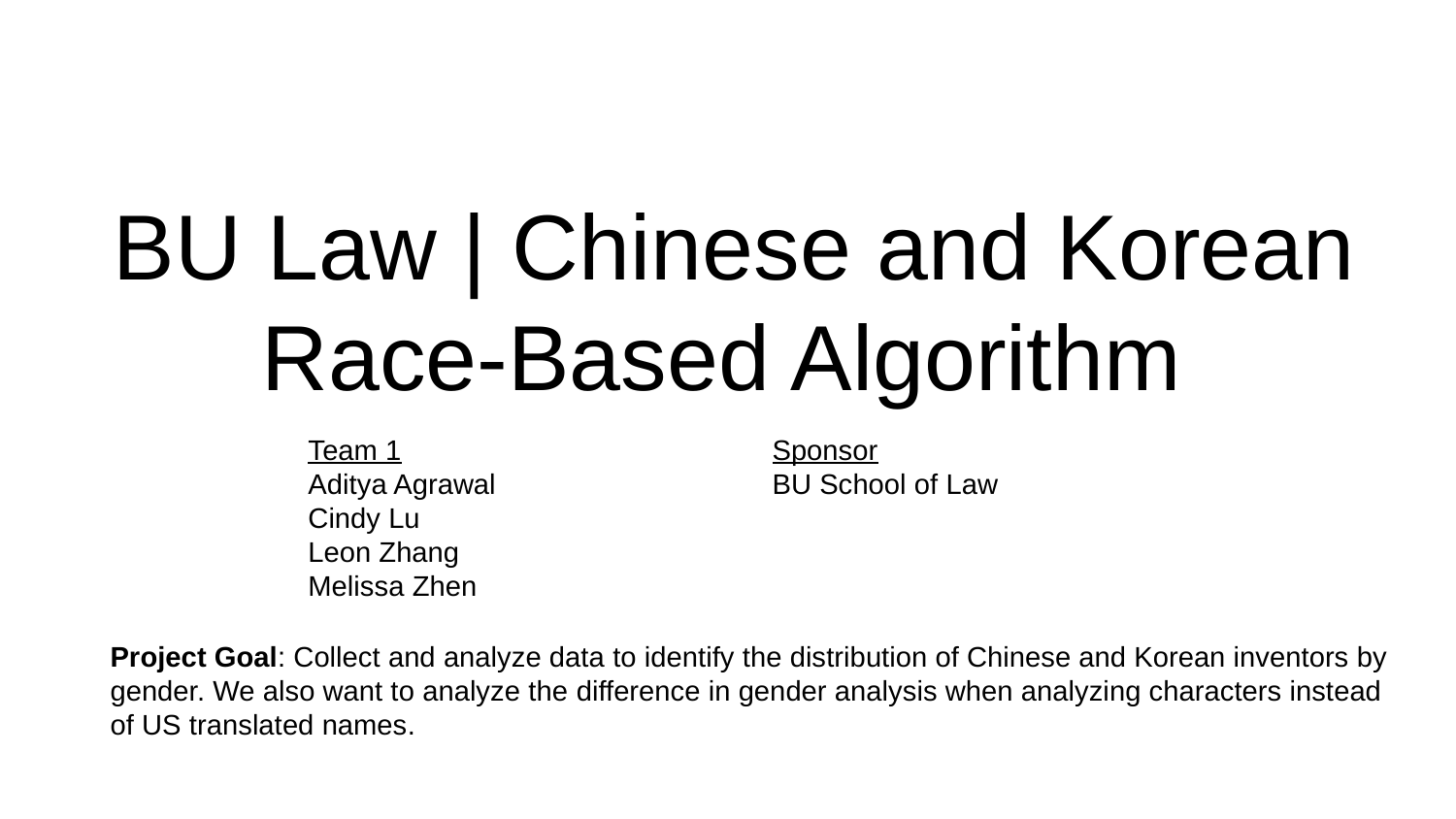

# BU Law | Chinese and Korean Race-Based Algorithm

Team 1
Aditya Agrawal
Cindy Lu
Leon Zhang
Melissa Zhen
Sponsor
BU School of Law

Project Goal: Collect and analyze data to identify the distribution of Chinese and Korean inventors by gender. We also want to analyze the difference in gender analysis when analyzing characters instead of US translated names.